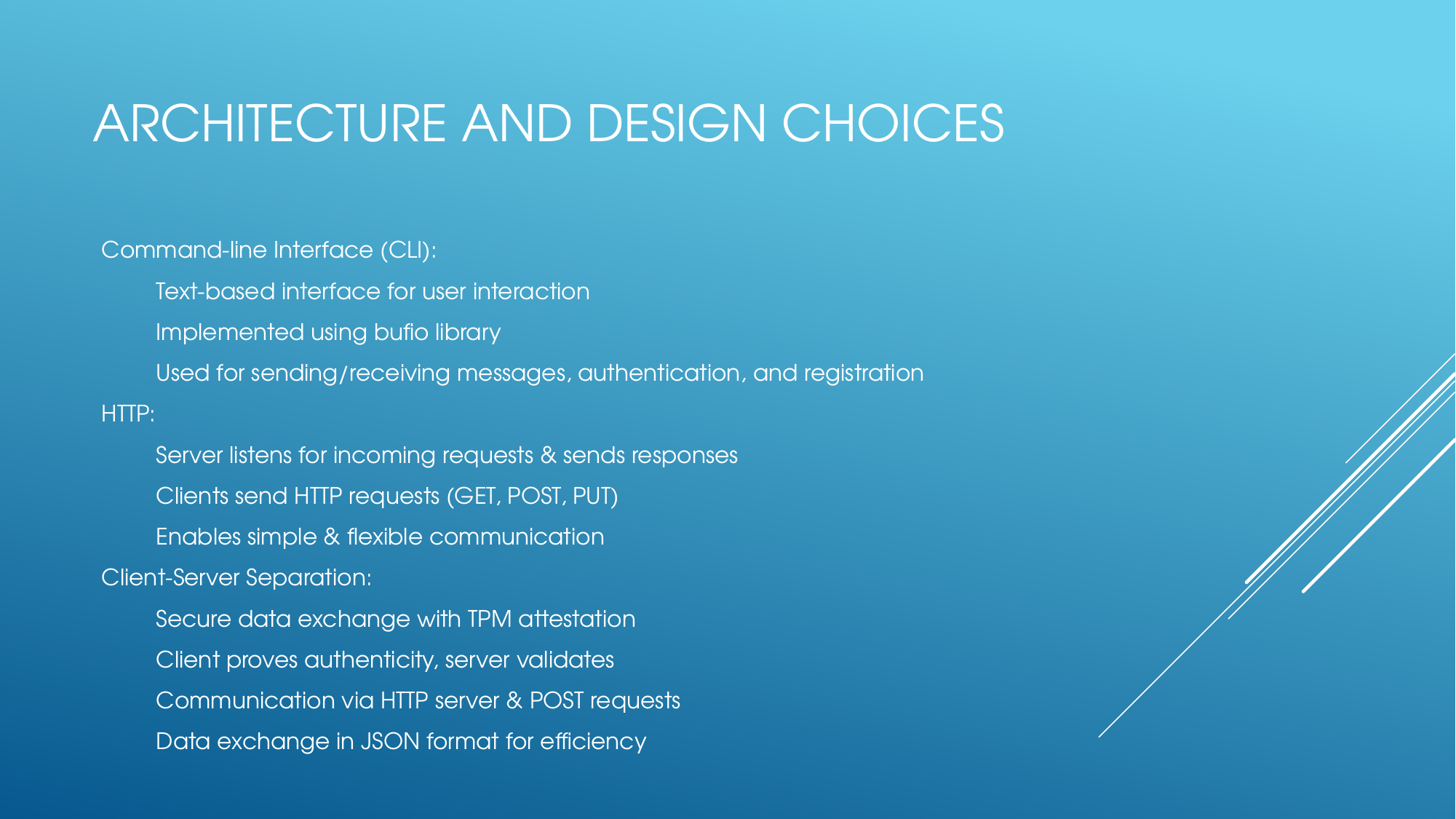

# Architecture and Design Choices
Command-line Interface (CLI):
Text-based interface for user interaction
Implemented using bufio library
Used for sending/receiving messages, authentication, and registration
HTTP:
Server listens for incoming requests & sends responses
Clients send HTTP requests (GET, POST, PUT)
Enables simple & flexible communication
Client-Server Separation:
Secure data exchange with TPM attestation
Client proves authenticity, server validates
Communication via HTTP server & POST requests
Data exchange in JSON format for efficiency